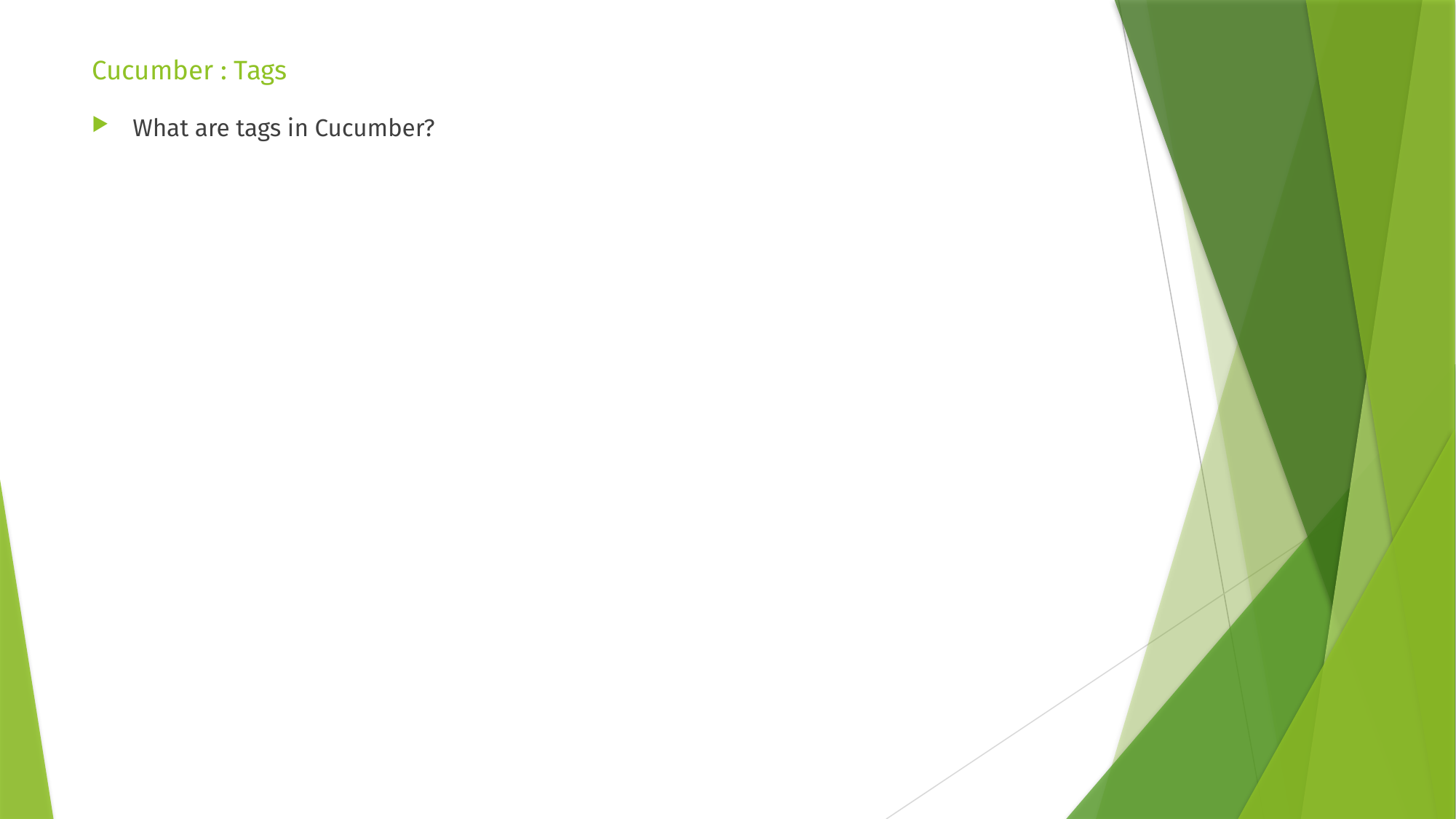

# Cucumber : Tags
What are tags in Cucumber?